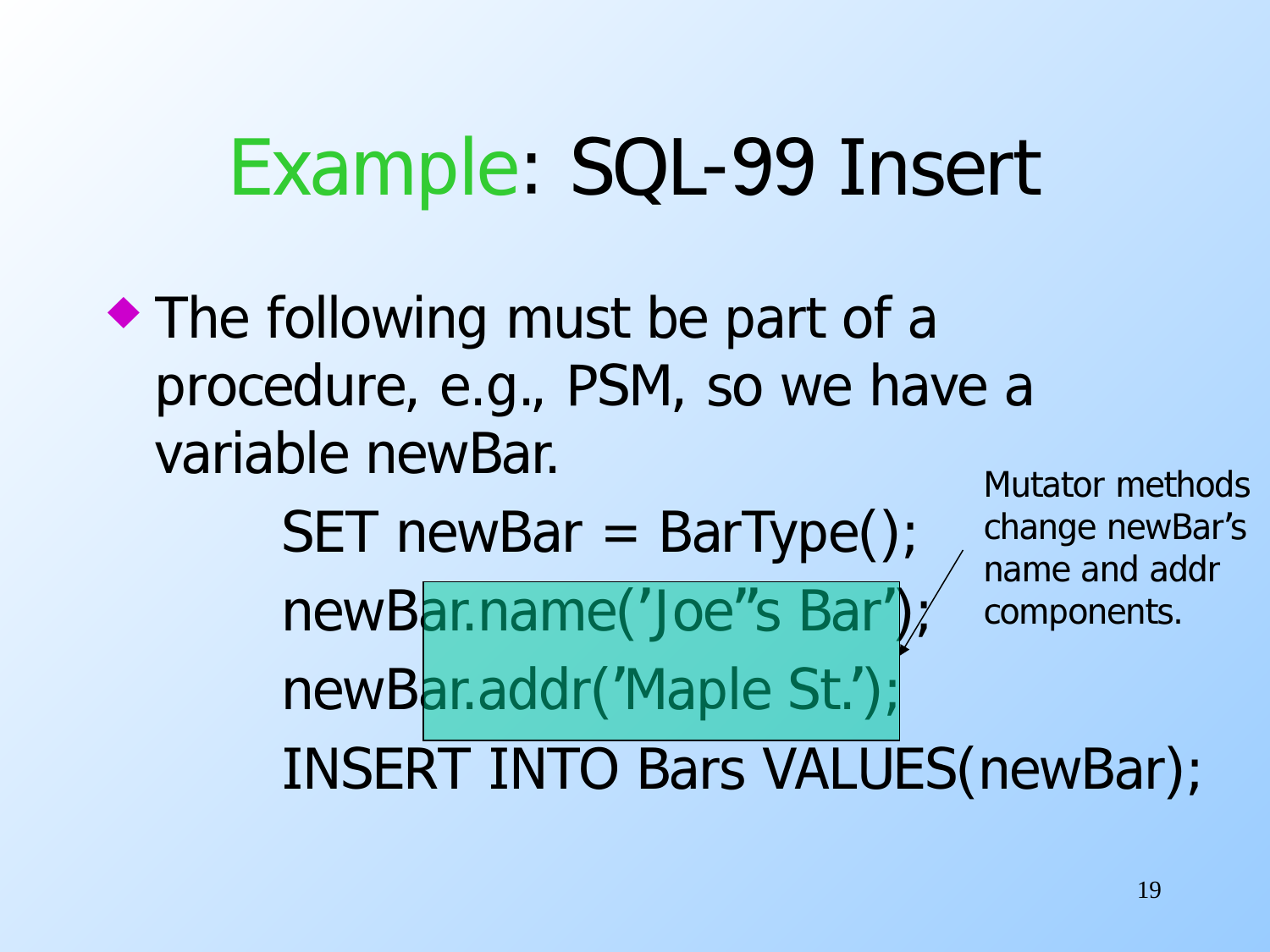

# Example: SQL-99 Insert
The following must be part of a procedure, e.g., PSM, so we have a variable newBar.
		SET newBar = BarType();
		newBar.name(’Joe’’s Bar’);
		newBar.addr(’Maple St.’);
		INSERT INTO Bars VALUES(newBar);
Mutator methods
change newBar’s
name and addr
components.

19